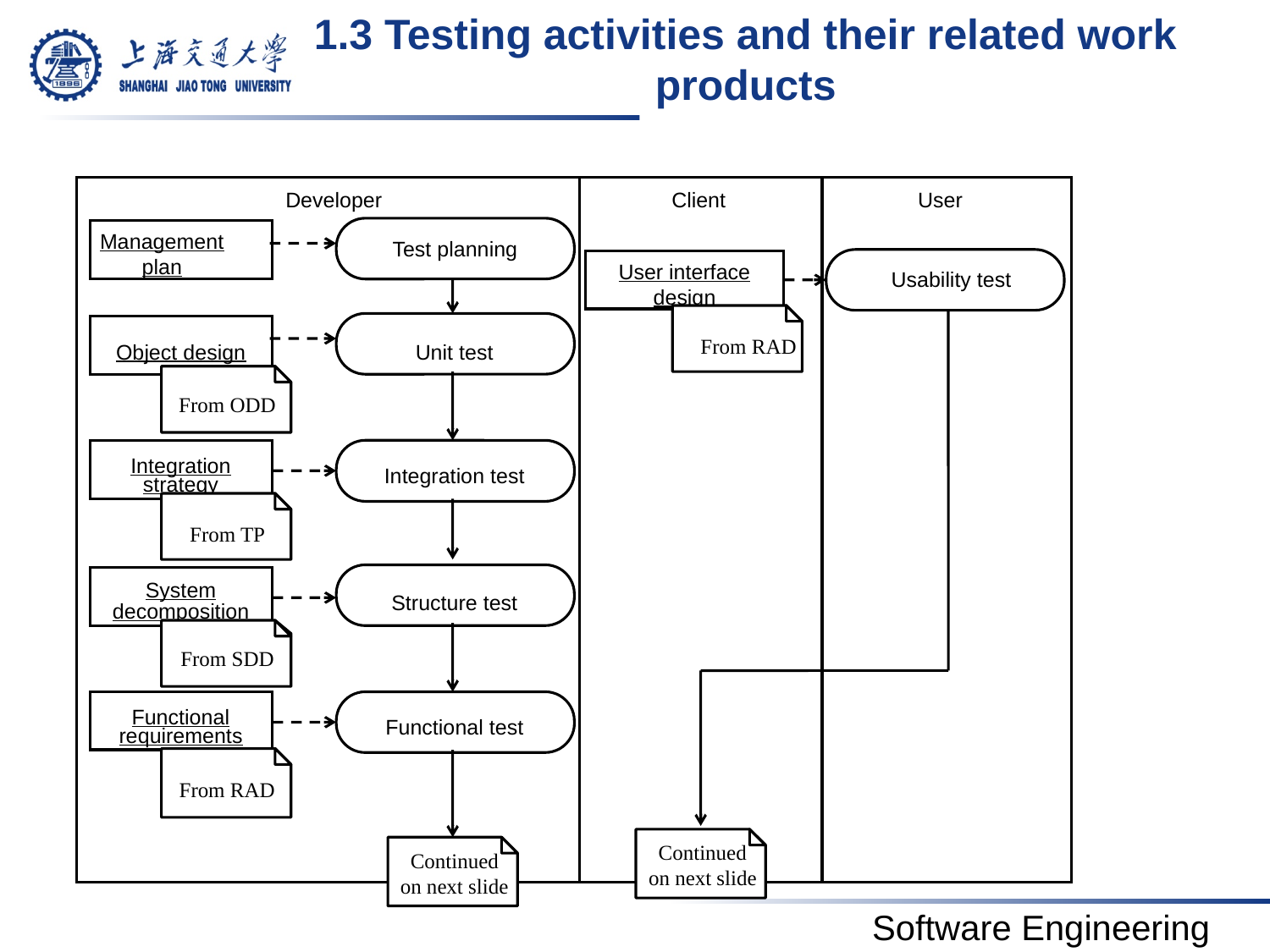

# 1.3 Testing activities and their related work products

Developer
Client
User

Management
plan
Test planning

User interface
design
Usability test

From RAD

Object design

Unit test

From ODD

Integration
Integration test
strategy

From TP

System
Structure test
decomposition

From SDD

Functional
Functional test
requirements

From RAD

Continued
on next slide

Continued
on next slide